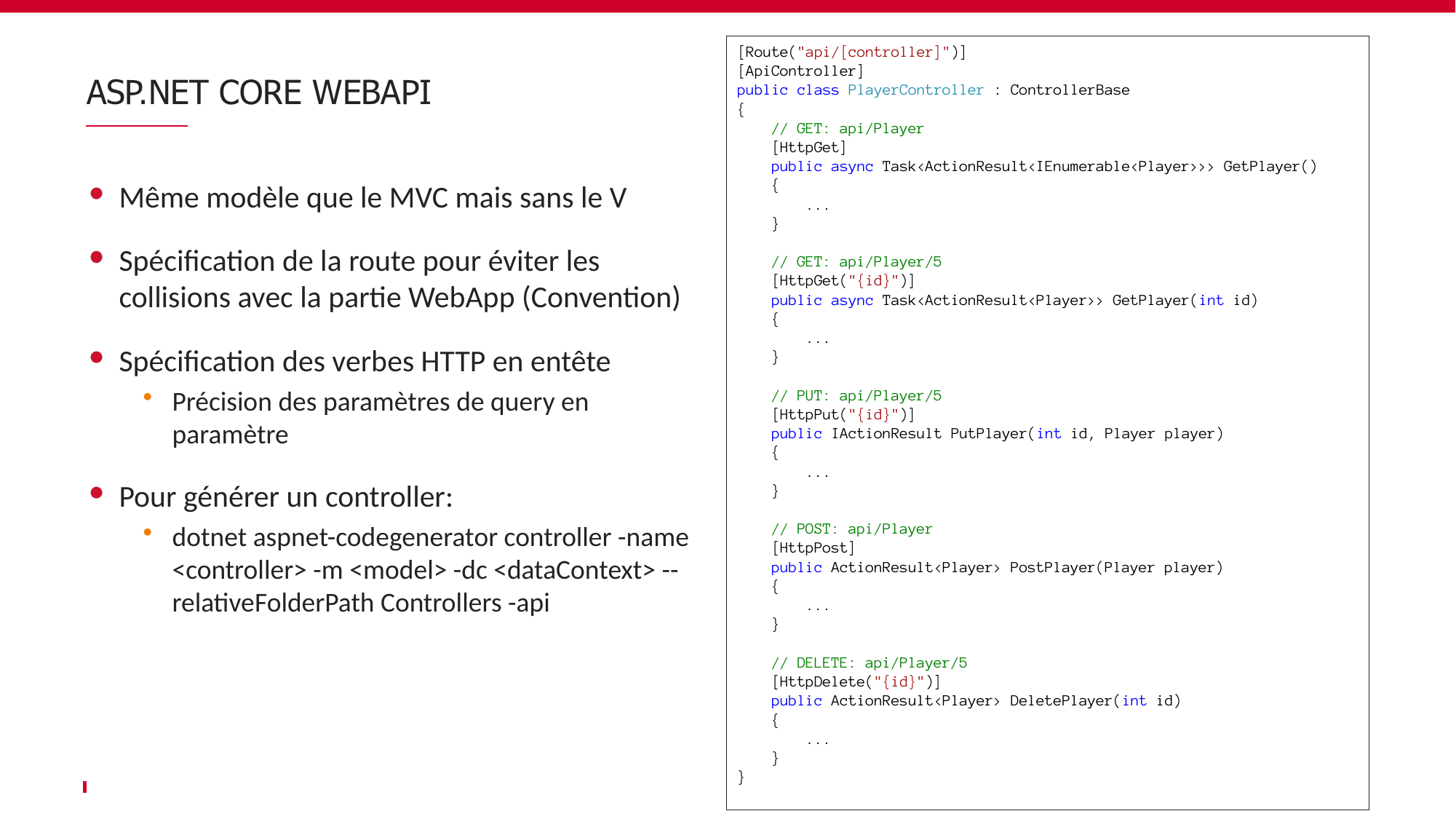

# ASP.NET CORE WEBAPI
[Route("api/[controller]")]
[ApiController]
public class PlayerController : ControllerBase
{
    // GET: api/Player
    [HttpGet]
    public async Task<ActionResult<IEnumerable<Player>>> GetPlayer()
    {
        ...
    }

    // GET: api/Player/5
    [HttpGet("{id}")]
    public async Task<ActionResult<Player>> GetPlayer(int id)
    {
        ...
    }

    // PUT: api/Player/5
    [HttpPut("{id}")]
    public IActionResult PutPlayer(int id, Player player)
    {
        ...
    }

    // POST: api/Player
    [HttpPost]
    public ActionResult<Player> PostPlayer(Player player)
    {
        ...
    }

    // DELETE: api/Player/5
    [HttpDelete("{id}")]
    public ActionResult<Player> DeletePlayer(int id)
    {
        ...
    }
}

Même modèle que le MVC mais sans le V
Spécification de la route pour éviter les collisions avec la partie WebApp (Convention)
Spécification des verbes HTTP en entête
Précision des paramètres de query en paramètre
Pour générer un controller:
dotnet aspnet-codegenerator controller -name <controller> -m <model> -dc <dataContext> --relativeFolderPath Controllers -api